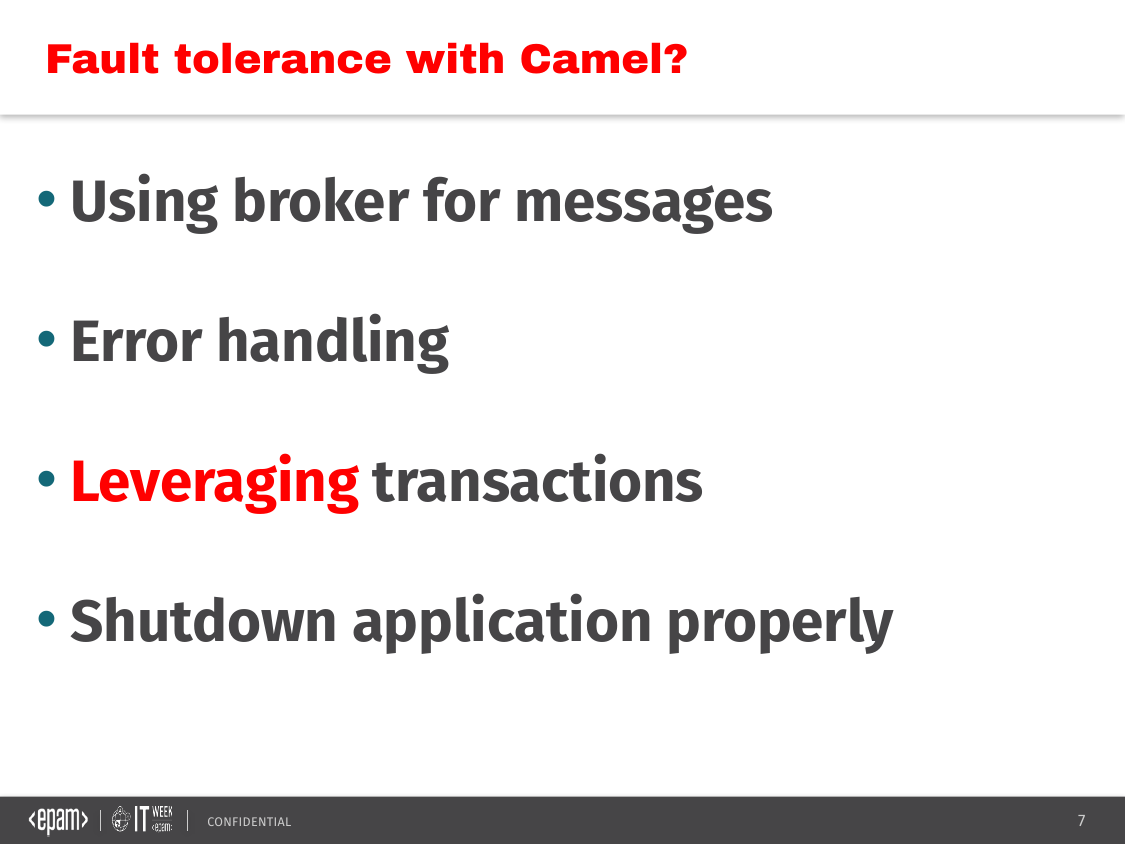

Fault tolerance with Camel?
 Using broker for messages
 Error handling
 Leveraging transactions
 Shutdown application properly